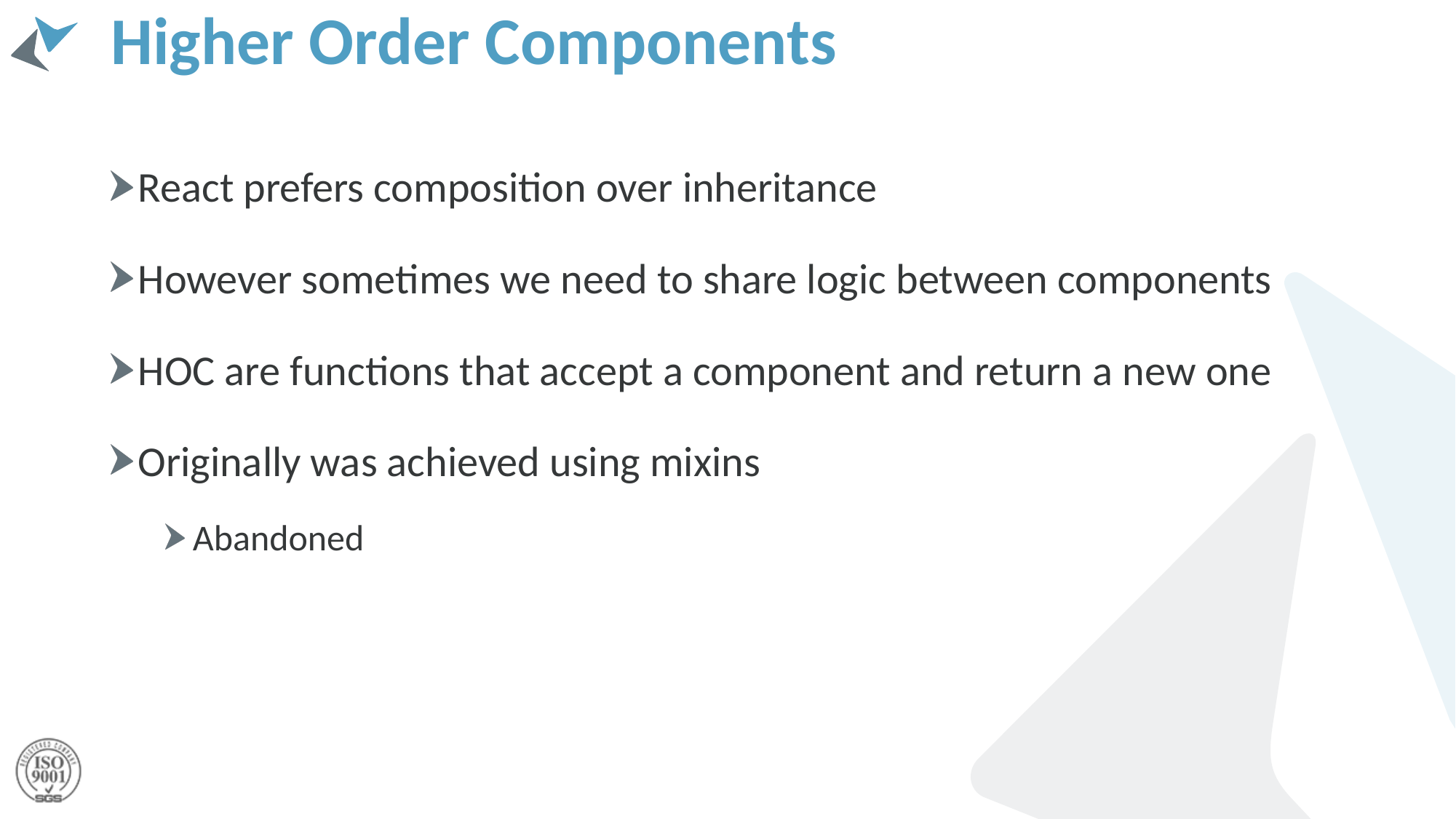

# Higher Order Components
React prefers composition over inheritance
However sometimes we need to share logic between components
HOC are functions that accept a component and return a new one
Originally was achieved using mixins
Abandoned